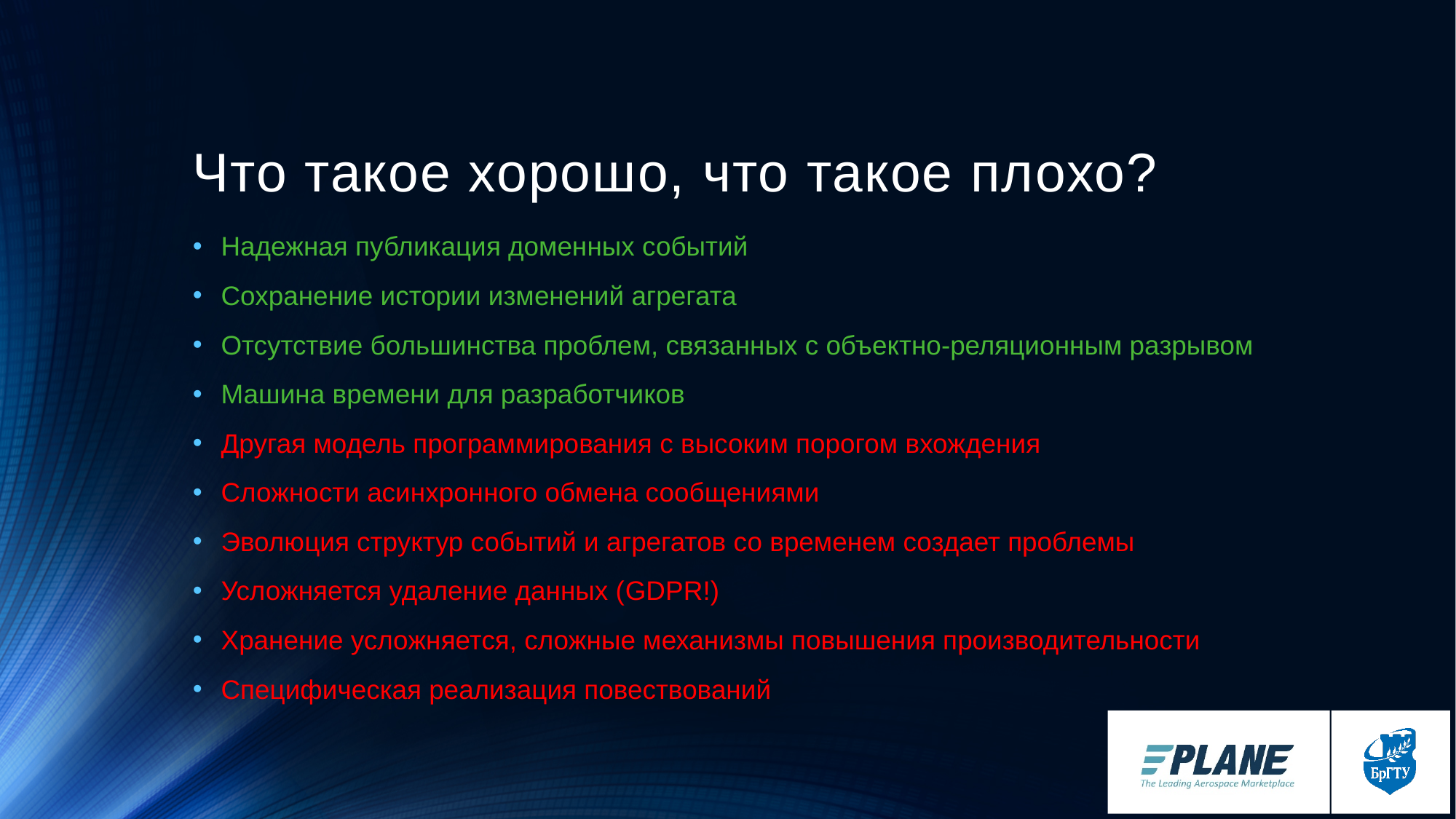

# Что такое хорошо, что такое плохо?
Надежная публикация доменных событий
Сохранение истории изменений агрегата
Отсутствие большинства проблем, связанных с объектно-реляционным разрывом
Машина времени для разработчиков
Другая модель программирования с высоким порогом вхождения
Сложности асинхронного обмена сообщениями
Эволюция структур событий и агрегатов со временем создает проблемы
Усложняется удаление данных (GDPR!)
Хранение усложняется, сложные механизмы повышения производительности
Специфическая реализация повествований